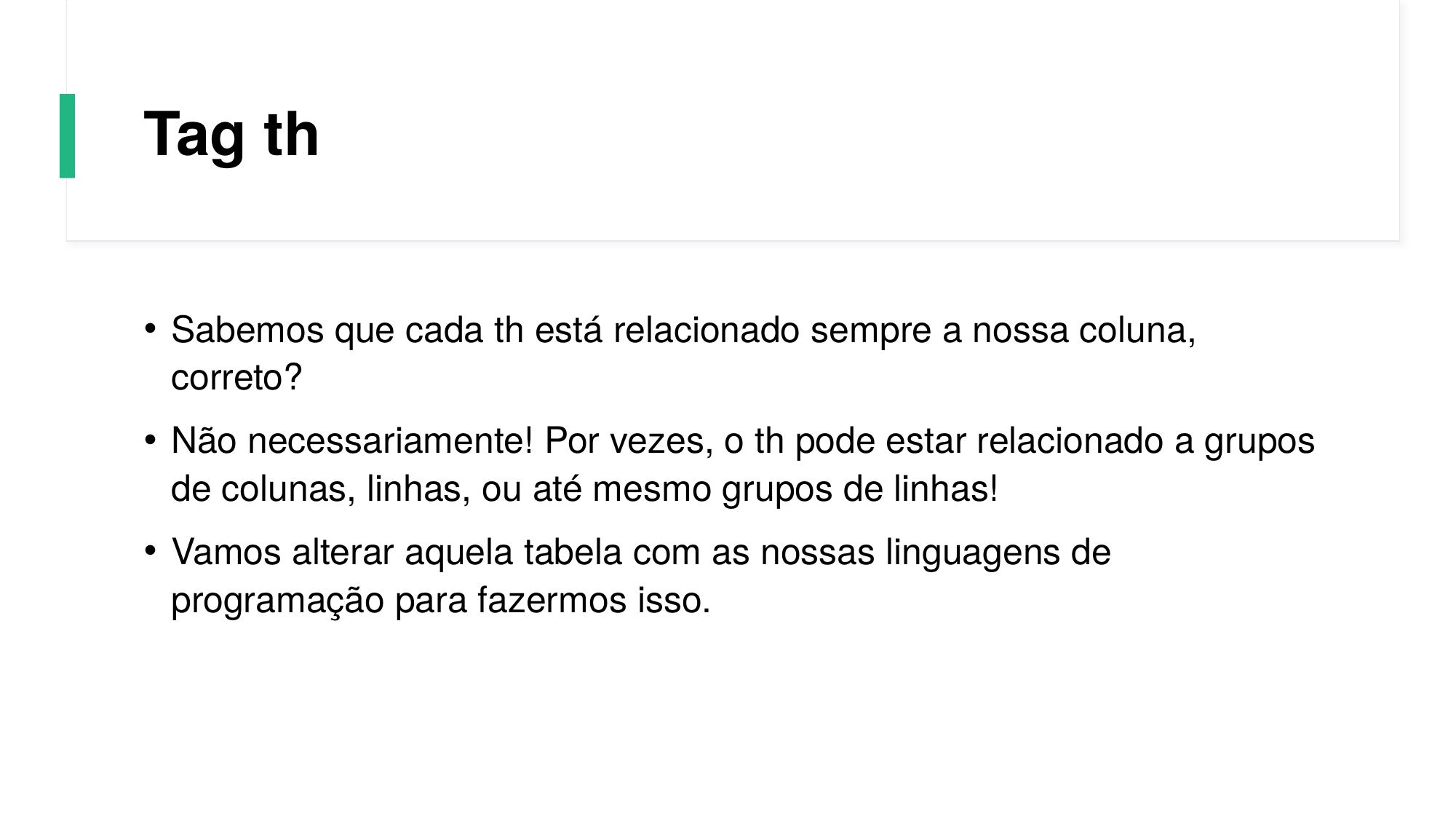

# Tag th
Sabemos que cada th está relacionado sempre a nossa coluna, correto?
Não necessariamente! Por vezes, o th pode estar relacionado a grupos de colunas, linhas, ou até mesmo grupos de linhas!
Vamos alterar aquela tabela com as nossas linguagens de programação para fazermos isso.